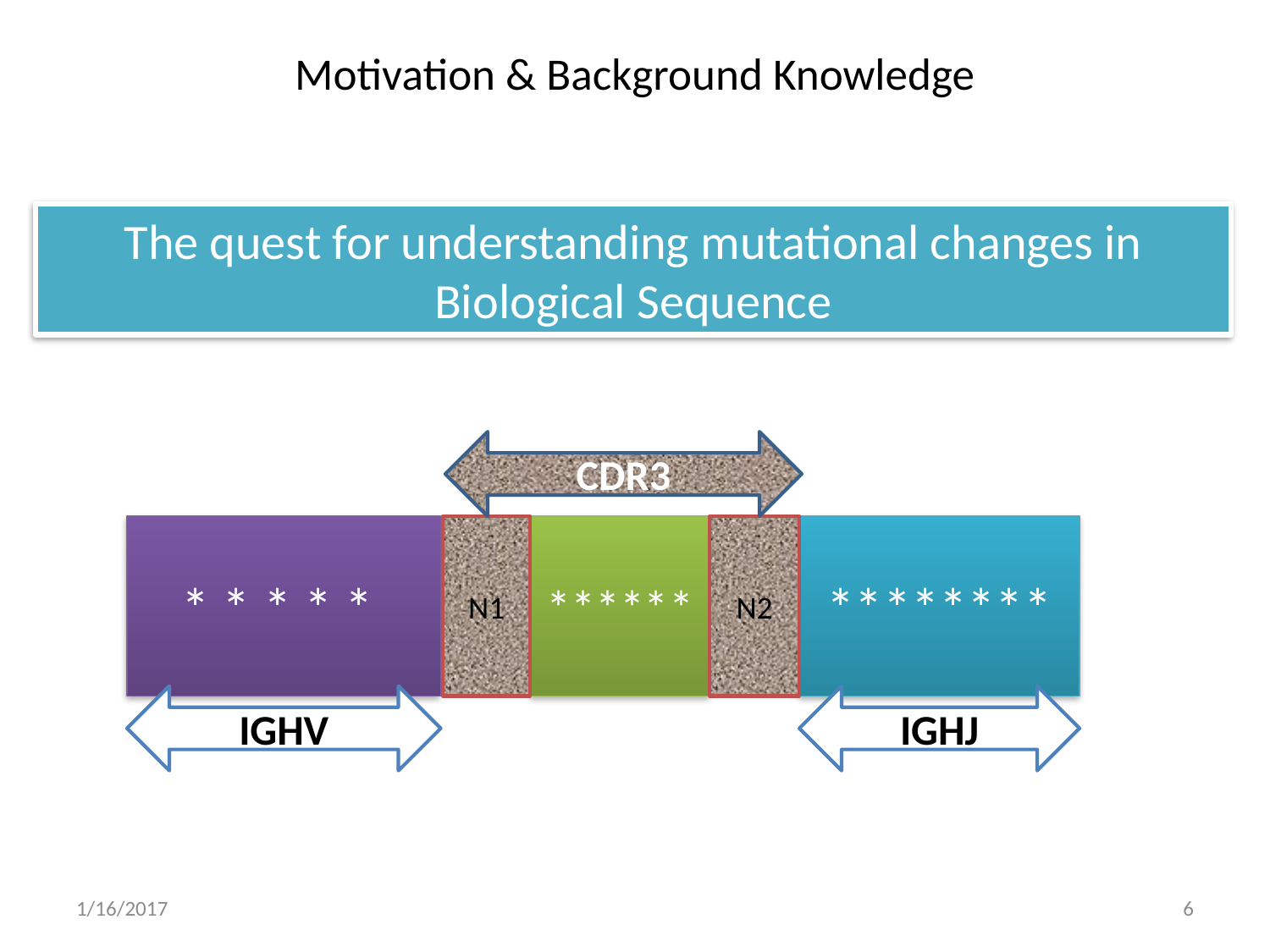

# Motivation & Background Knowledge
The quest for understanding mutational changes in Biological Sequence
CDR3
* * * * *
N1
******
N2
********
IGHV
IGHJ
1/16/2017
6